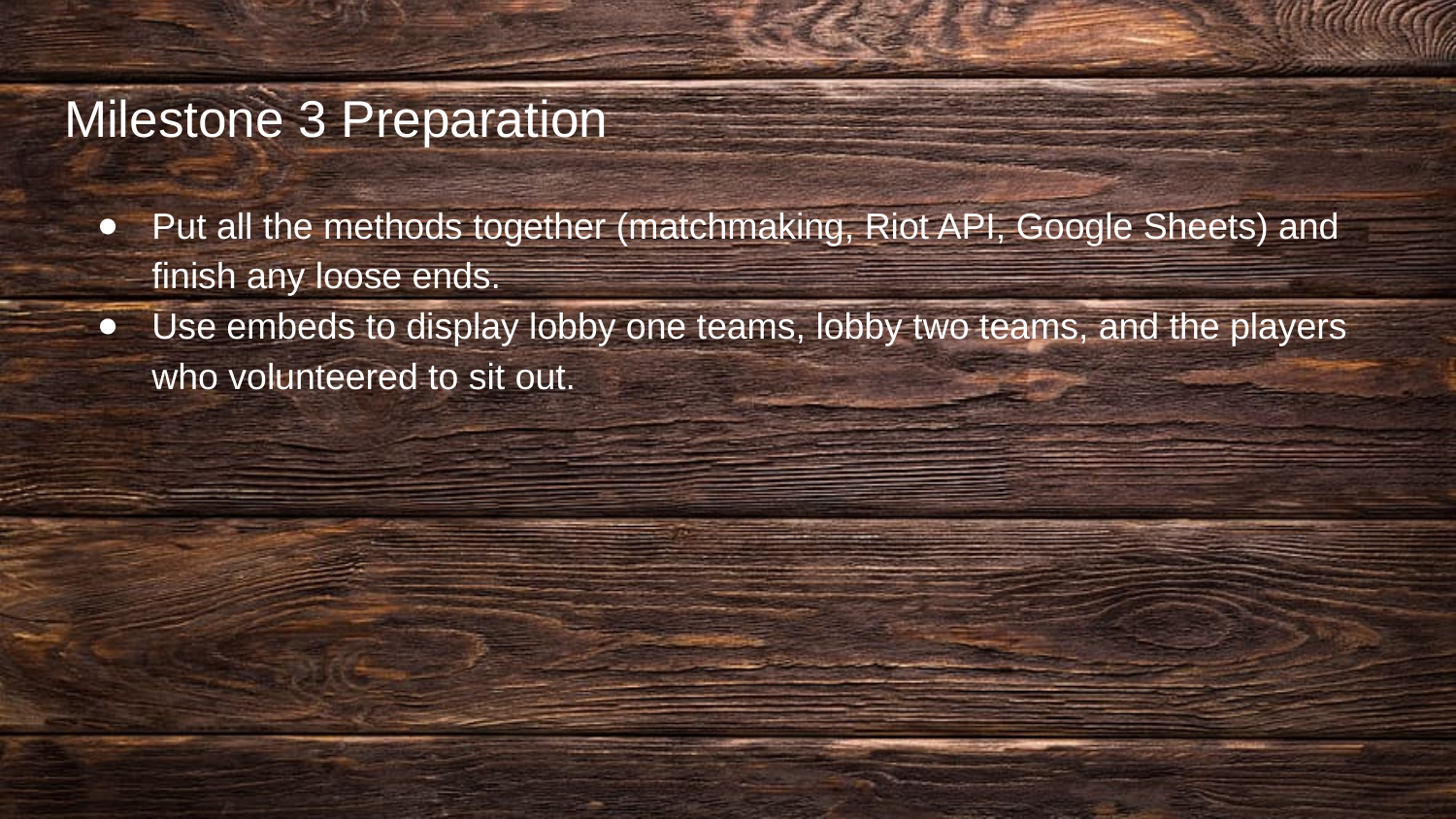

# Milestone 3 Preparation
Put all the methods together (matchmaking, Riot API, Google Sheets) and finish any loose ends.
Use embeds to display lobby one teams, lobby two teams, and the players who volunteered to sit out.